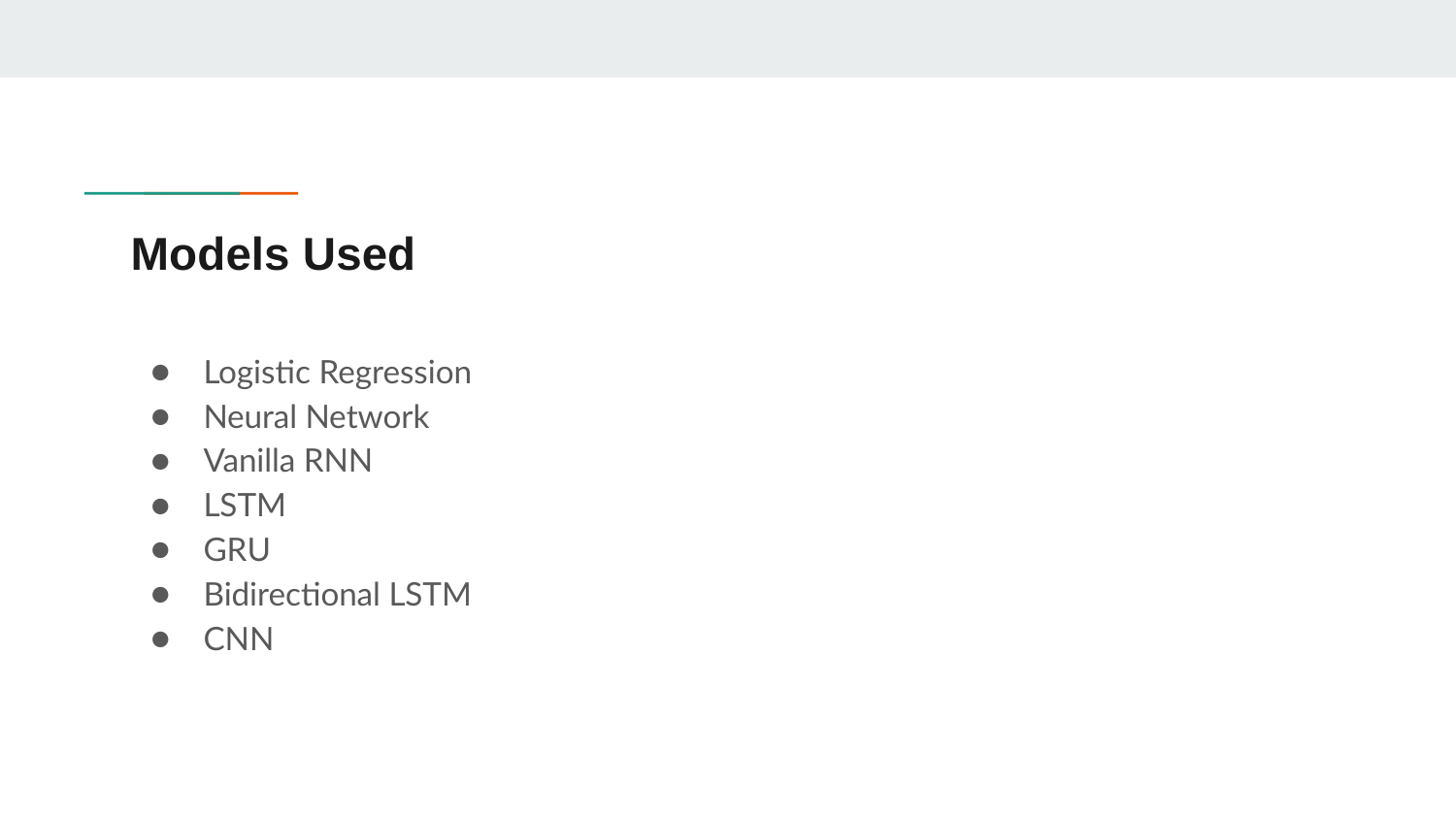

# Models Used
Logistic Regression
Neural Network
Vanilla RNN
LSTM
GRU
Bidirectional LSTM
CNN